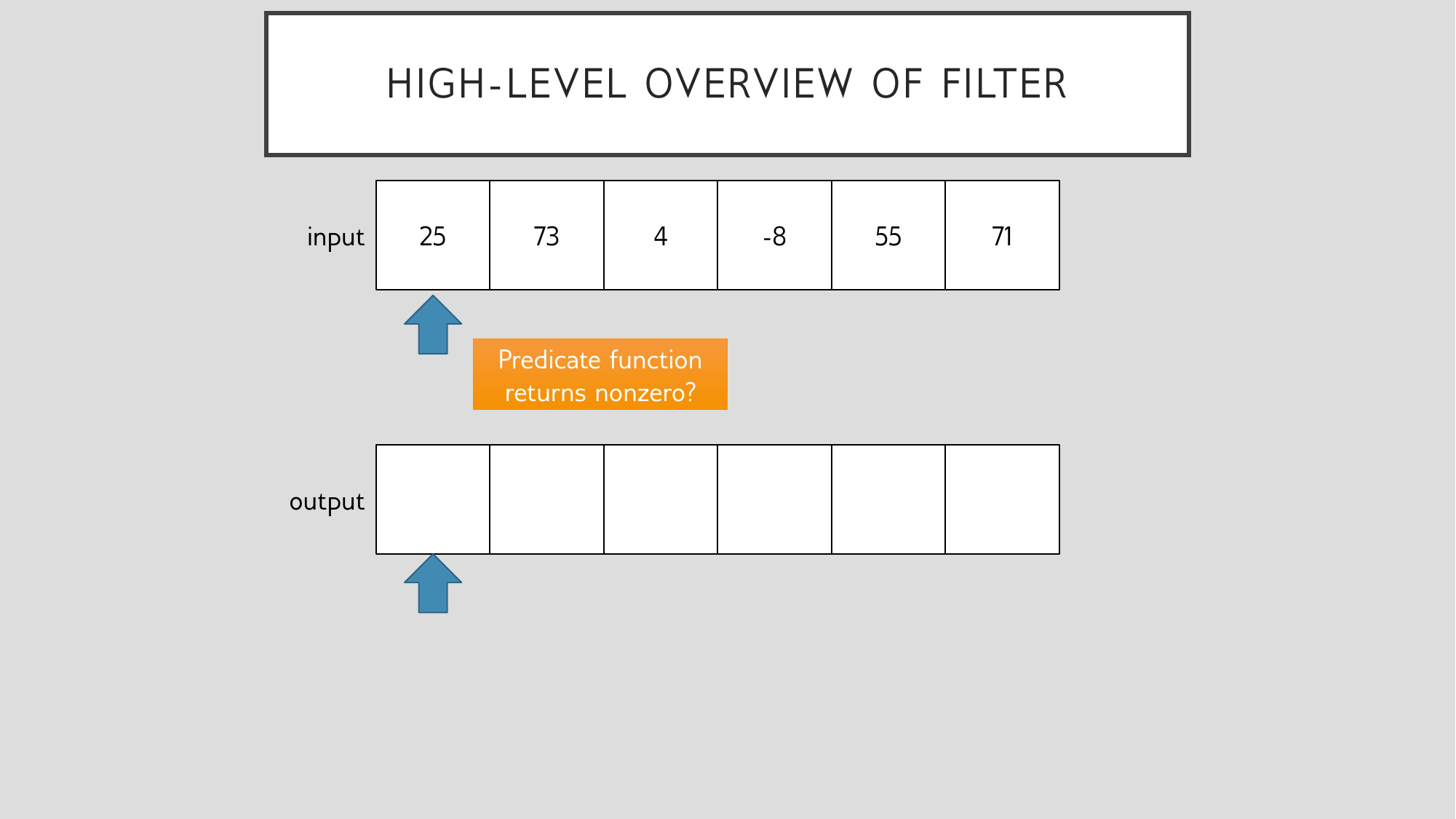

# High-Level Overview of Filter
25
73
4
-8
55
71
input

Predicate function returns nonzero?

output